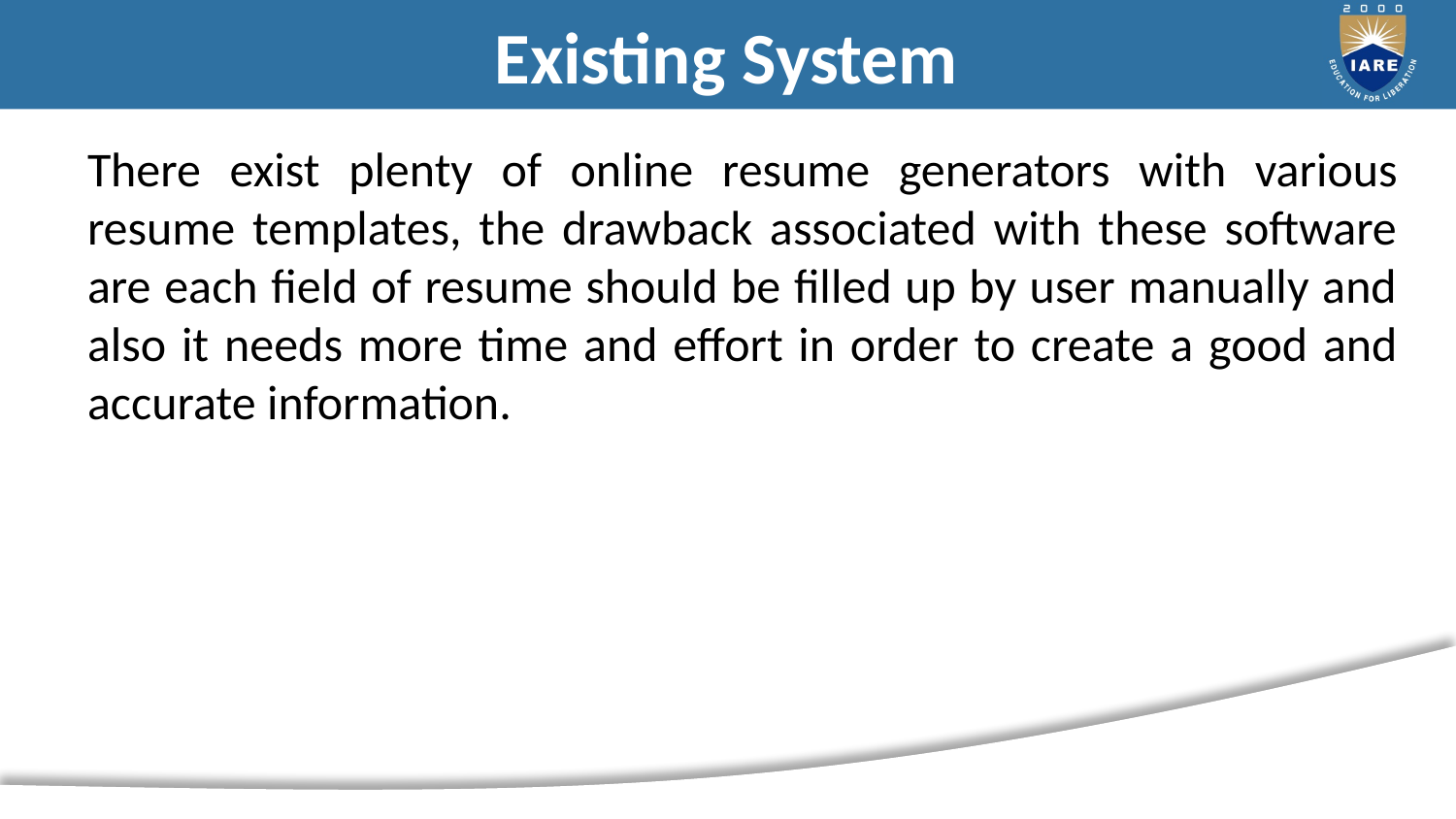

# Existing System
	There exist plenty of online resume generators with various resume templates, the drawback associated with these software are each field of resume should be filled up by user manually and also it needs more time and effort in order to create a good and accurate information.